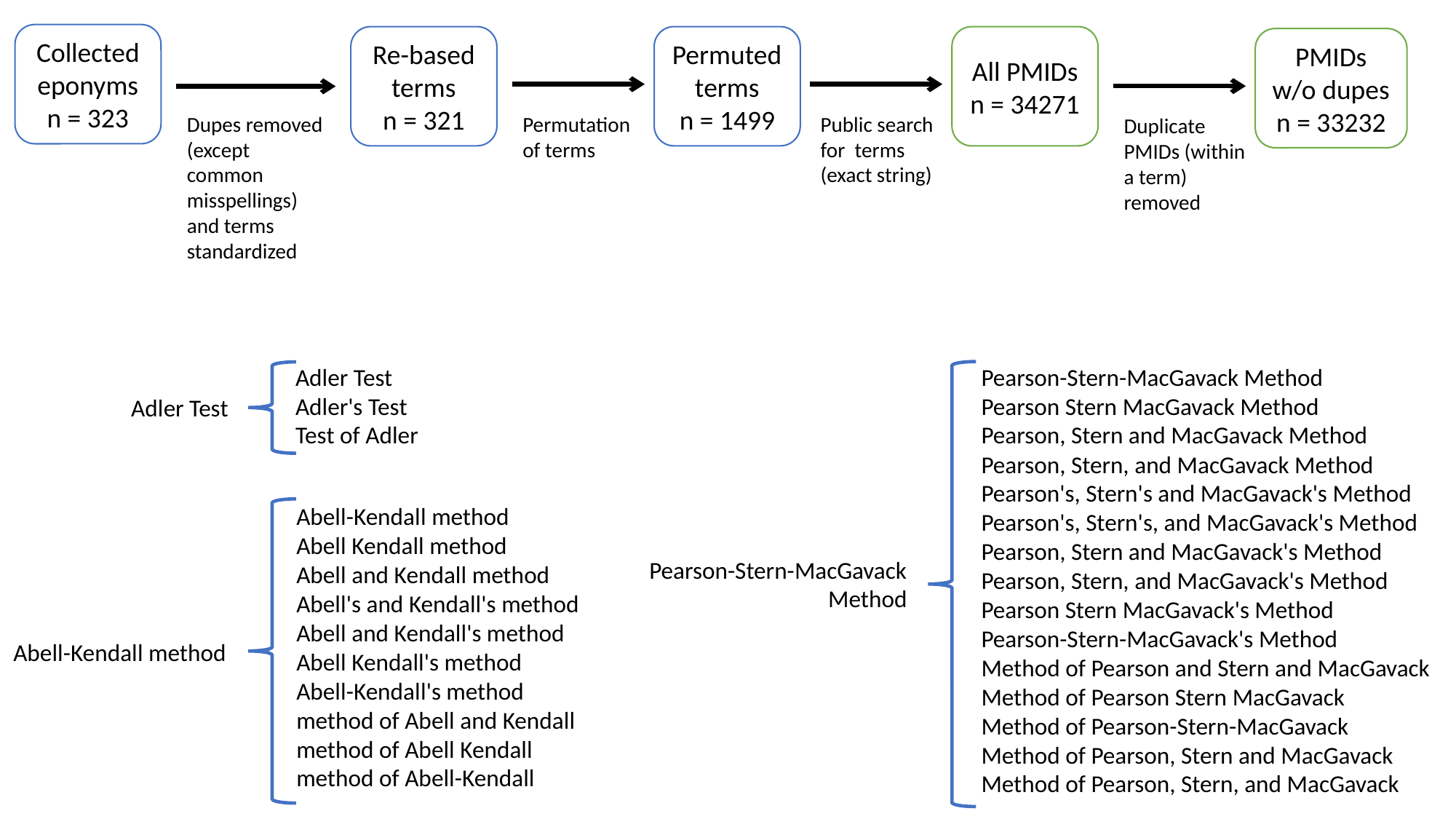

Collected eponyms
n = 323
Re-based terms
n = 321
Permutedterms
n = 1499
All PMIDs
n = 34271
PMIDs w/o dupes
n = 33232
Dupes removed (except common misspellings) and terms standardized

Permutation of terms

Public search for  terms (exact string)

Duplicate PMIDs (within a term) removed

Pearson-Stern-MacGavack Method
Pearson Stern MacGavack Method
Pearson, Stern and MacGavack Method
Pearson, Stern, and MacGavack Method
Pearson's, Stern's and MacGavack's Method
Pearson's, Stern's, and MacGavack's Method
Pearson, Stern and MacGavack's Method
Pearson, Stern, and MacGavack's Method
Pearson Stern MacGavack's Method
Pearson-Stern-MacGavack's Method
Method of Pearson and Stern and MacGavack
Method of Pearson Stern MacGavack
Method of Pearson-Stern-MacGavack
Method of Pearson, Stern and MacGavack
Method of Pearson, Stern, and MacGavack
Adler Test
Adler's Test
Test of Adler

Adler Test
Abell-Kendall method
Abell Kendall method
Abell and Kendall method
Abell's and Kendall's method
Abell and Kendall's method
Abell Kendall's method
Abell-Kendall's method
method of Abell and Kendall
method of Abell Kendall
method of Abell-Kendall

Pearson-Stern-MacGavack
Method
Abell-Kendall method